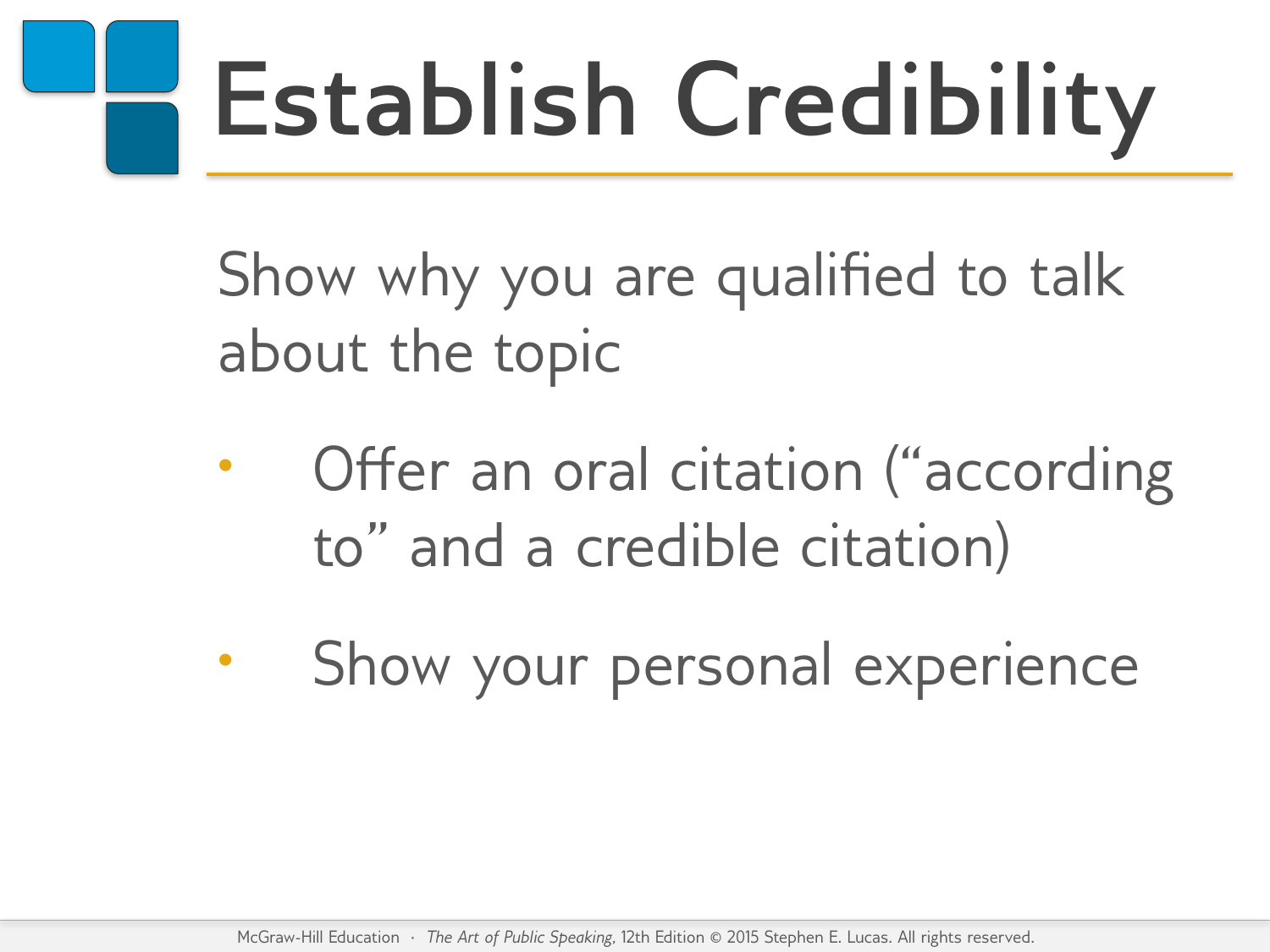

# Establish Credibility
Show why you are qualified to talk about the topic
Offer an oral citation (“according to” and a credible citation)
Show your personal experience